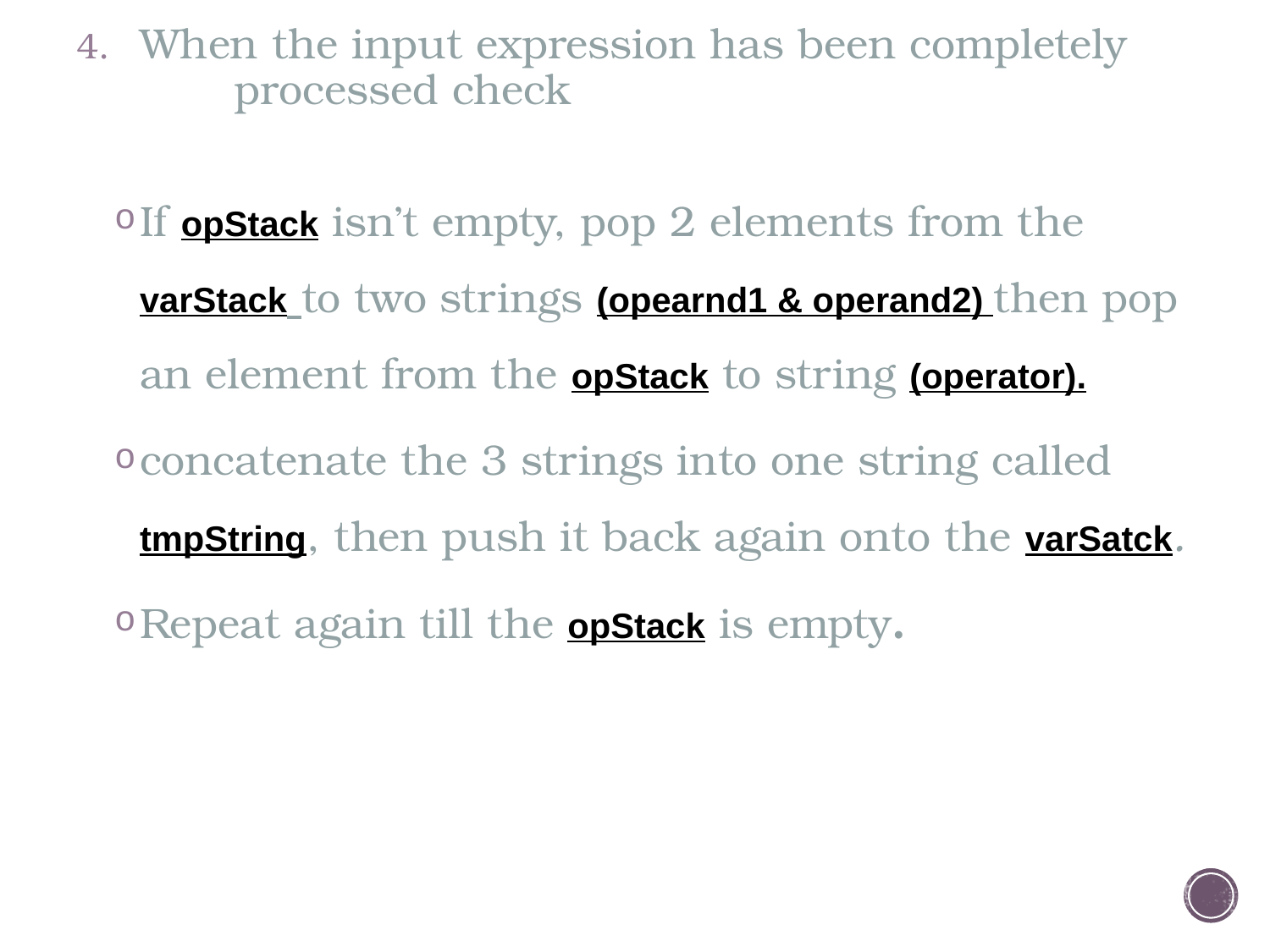

When the input expression has been completely            processed check

If opStack isn’t empty, pop 2 elements from the varStack to two strings (opearnd1 & operand2) then pop an element from the opStack to string (operator).
concatenate the 3 strings into one string called tmpString, then push it back again onto the varSatck.
Repeat again till the opStack is empty.